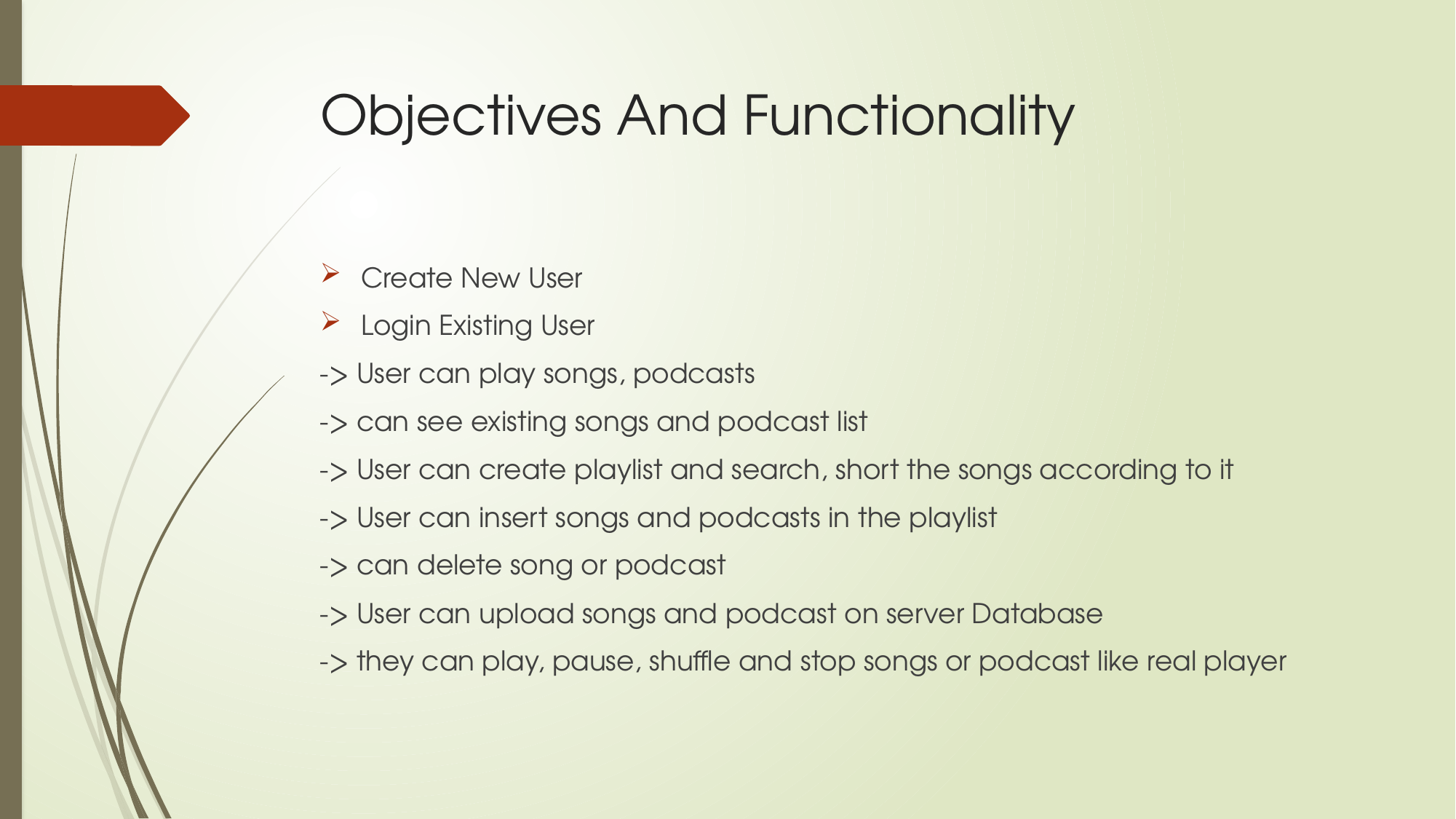

# Objectives And Functionality
Create New User
Login Existing User
-> User can play songs, podcasts
-> can see existing songs and podcast list
-> User can create playlist and search, short the songs according to it
-> User can insert songs and podcasts in the playlist
-> can delete song or podcast
-> User can upload songs and podcast on server Database
-> they can play, pause, shuffle and stop songs or podcast like real player